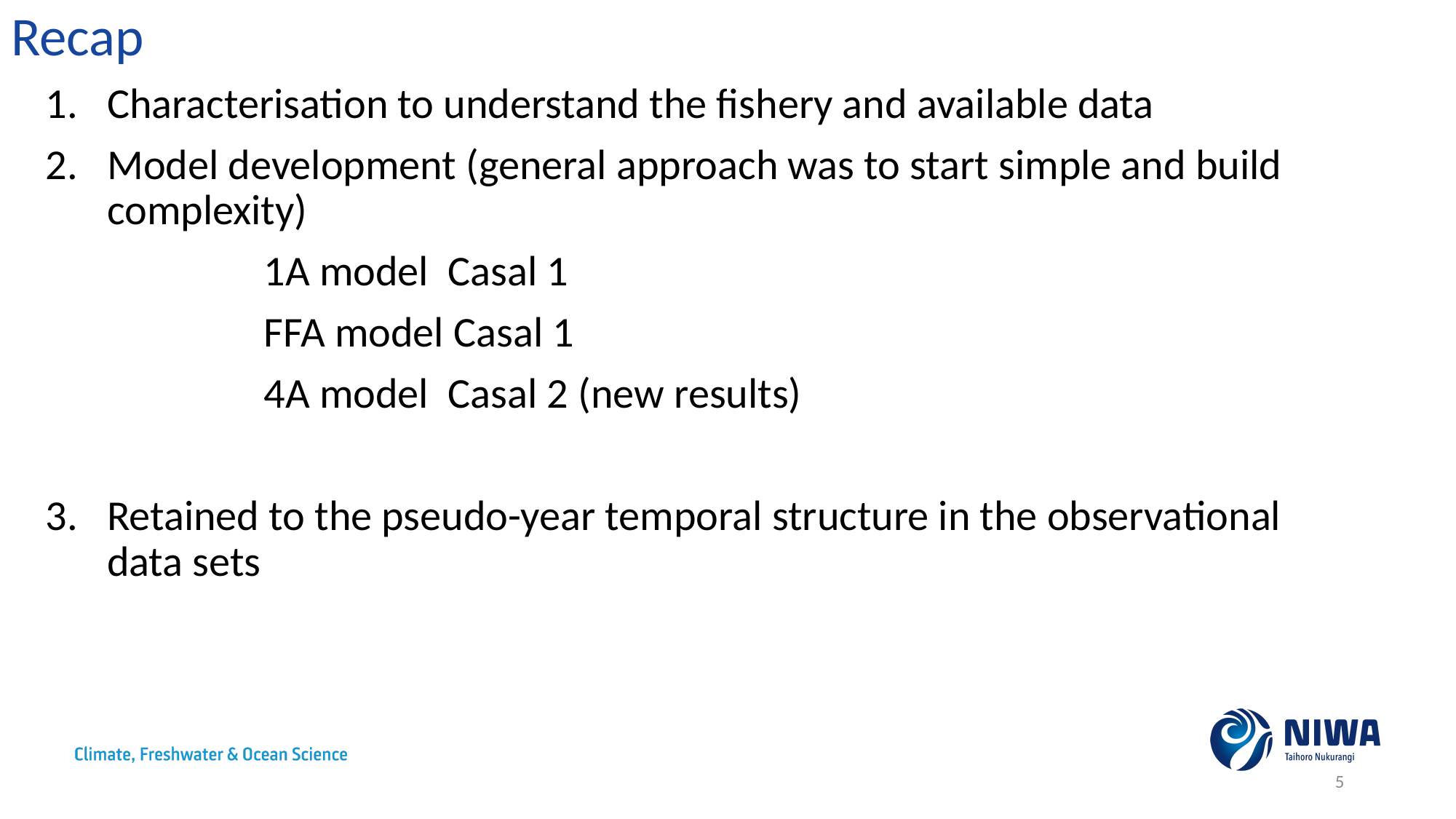

# Recap
Characterisation to understand the fishery and available data
Model development (general approach was to start simple and build complexity)
		1A model  Casal 1
		FFA model Casal 1
		4A model  Casal 2 (new results)

Retained to the pseudo-year temporal structure in the observational data sets

5